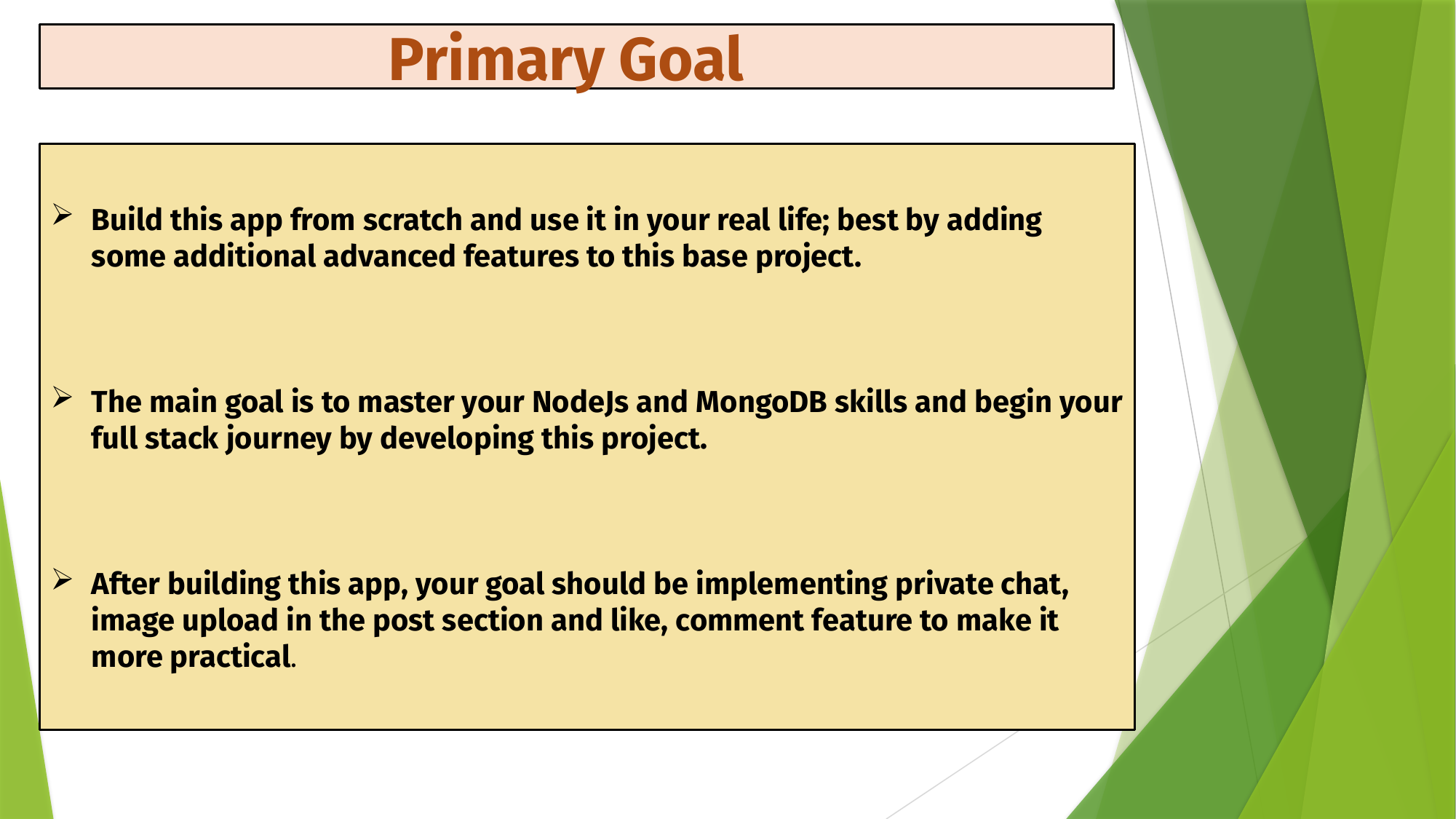

Primary Goal
Build this app from scratch and use it in your real life; best by adding some additional advanced features to this base project.

The main goal is to master your NodeJs and MongoDB skills and begin your full stack journey by developing this project.

After building this app, your goal should be implementing private chat, image upload in the post section and like, comment feature to make it more practical.